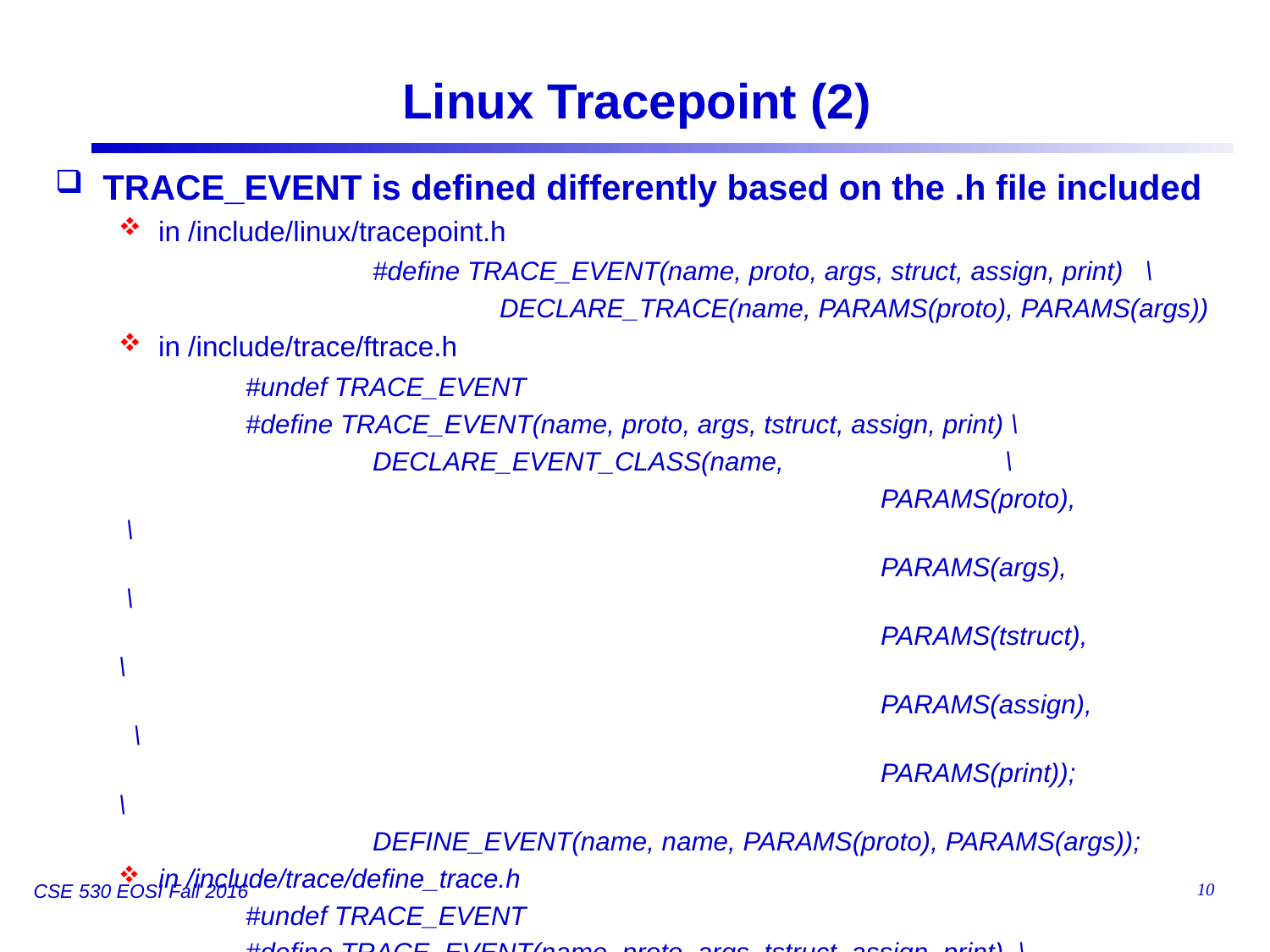

# Linux Tracepoint (2)
TRACE_EVENT is defined differently based on the .h file included
in /include/linux/tracepoint.h
		#define TRACE_EVENT(name, proto, args, struct, assign, print)   \
			DECLARE_TRACE(name, PARAMS(proto), PARAMS(args))
in /include/trace/ftrace.h
	#undef TRACE_EVENT
	#define TRACE_EVENT(name, proto, args, tstruct, assign, print) \
		DECLARE_EVENT_CLASS(name,                              \
						PARAMS(proto),                    \
						PARAMS(args),                     \
						PARAMS(tstruct),                  \
						PARAMS(assign),                   \
						PARAMS(print));                   \
		DEFINE_EVENT(name, name, PARAMS(proto), PARAMS(args));
in /include/trace/define_trace.h
	#undef TRACE_EVENT
 	#define TRACE_EVENT(name, proto, args, tstruct, assign, print)  \
		DEFINE_TRACE(name)
10